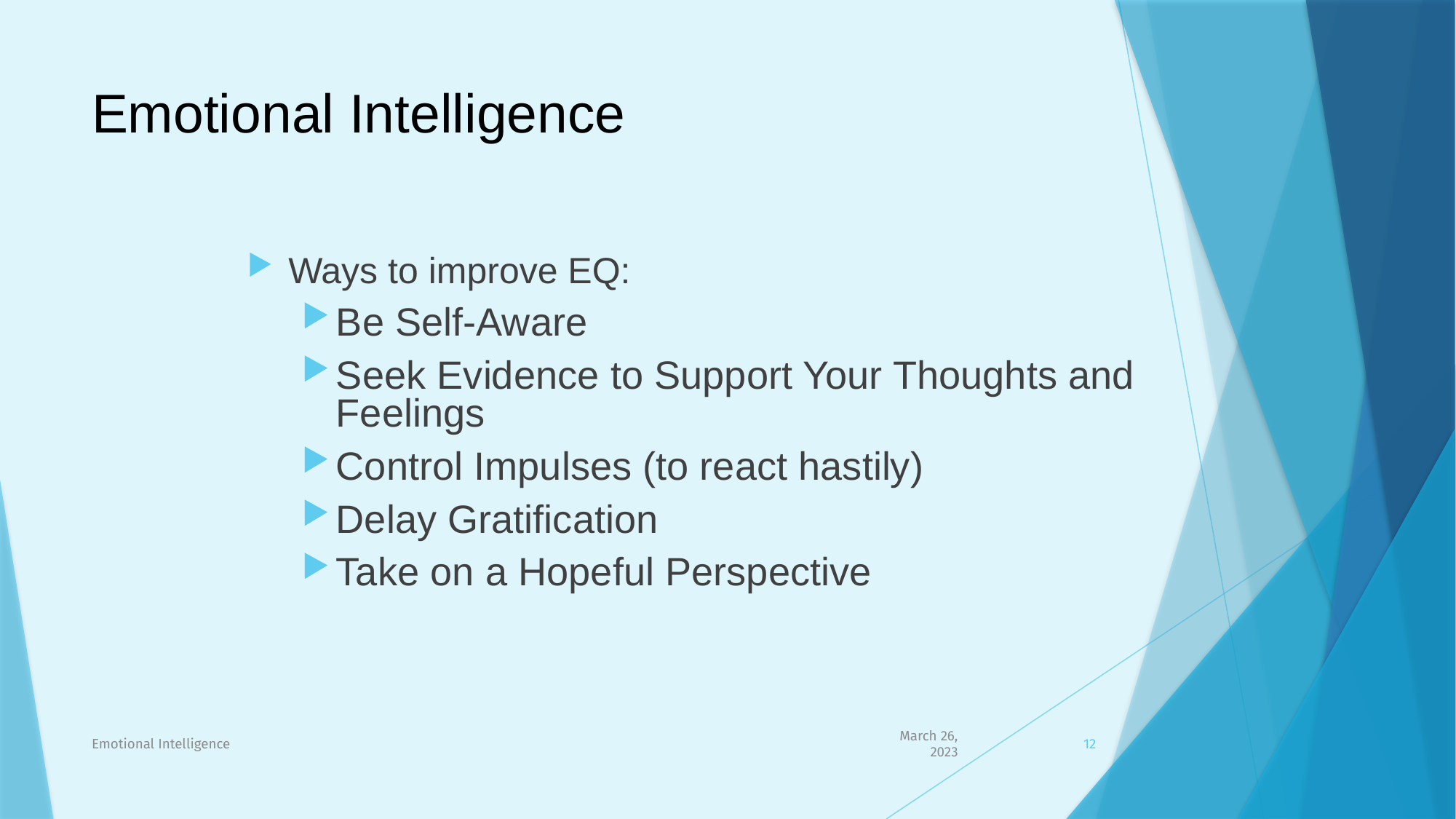

# Emotional Intelligence
Ways to improve EQ:
Be Self-Aware
Seek Evidence to Support Your Thoughts and Feelings
Control Impulses (to react hastily)
Delay Gratification
Take on a Hopeful Perspective

Emotional Intelligence
March 26, 2023
12